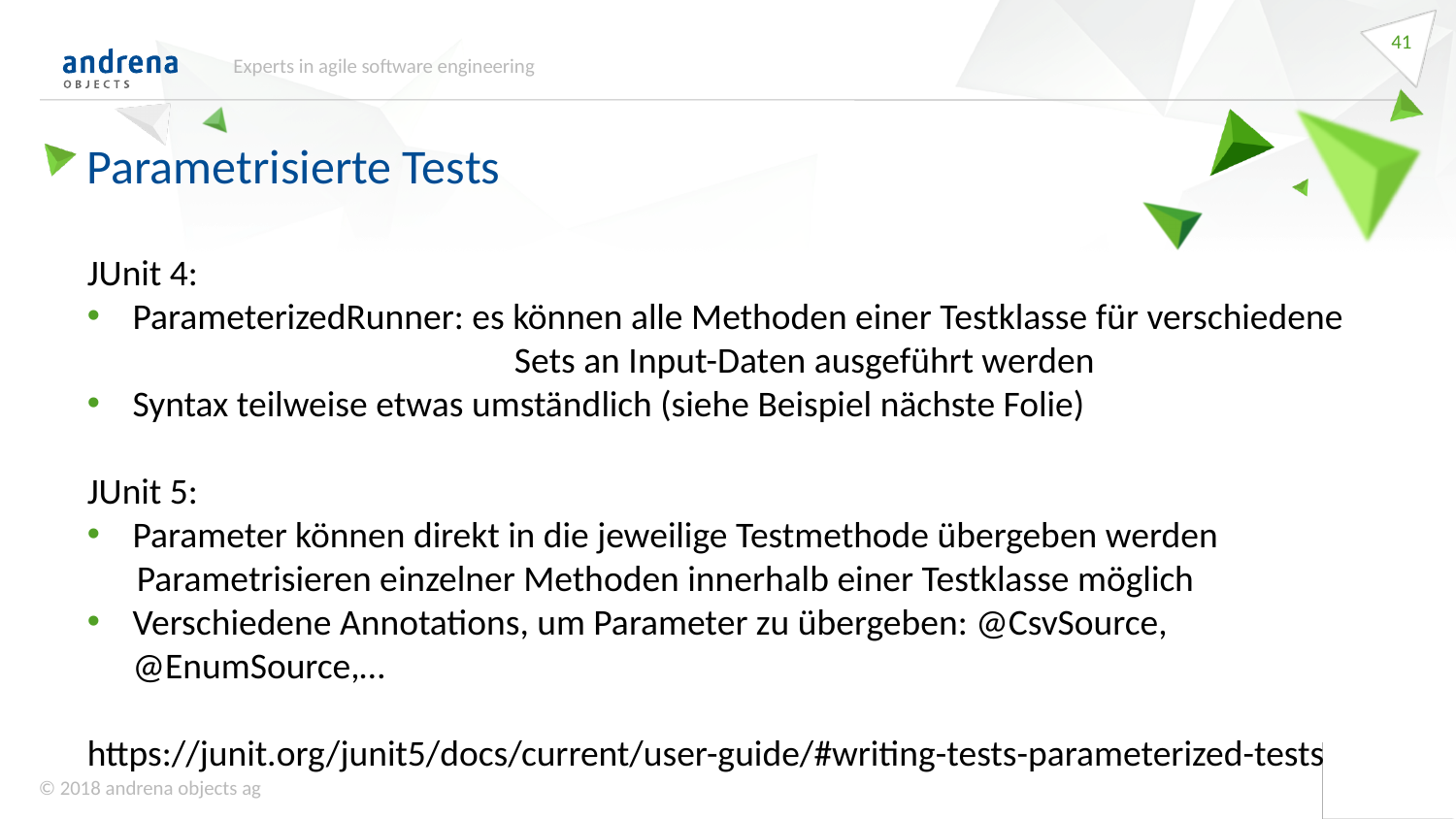

41
Experts in agile software engineering
Parametrisierte Tests
JUnit 4:
ParameterizedRunner: es können alle Methoden einer Testklasse für verschiedene 		           Sets an Input-Daten ausgeführt werden
Syntax teilweise etwas umständlich (siehe Beispiel nächste Folie)

JUnit 5:
Parameter können direkt in die jeweilige Testmethode übergeben werden
      Parametrisieren einzelner Methoden innerhalb einer Testklasse möglich
Verschiedene Annotations, um Parameter zu übergeben: @CsvSource, @EnumSource,…

https://junit.org/junit5/docs/current/user-guide/#writing-tests-parameterized-tests